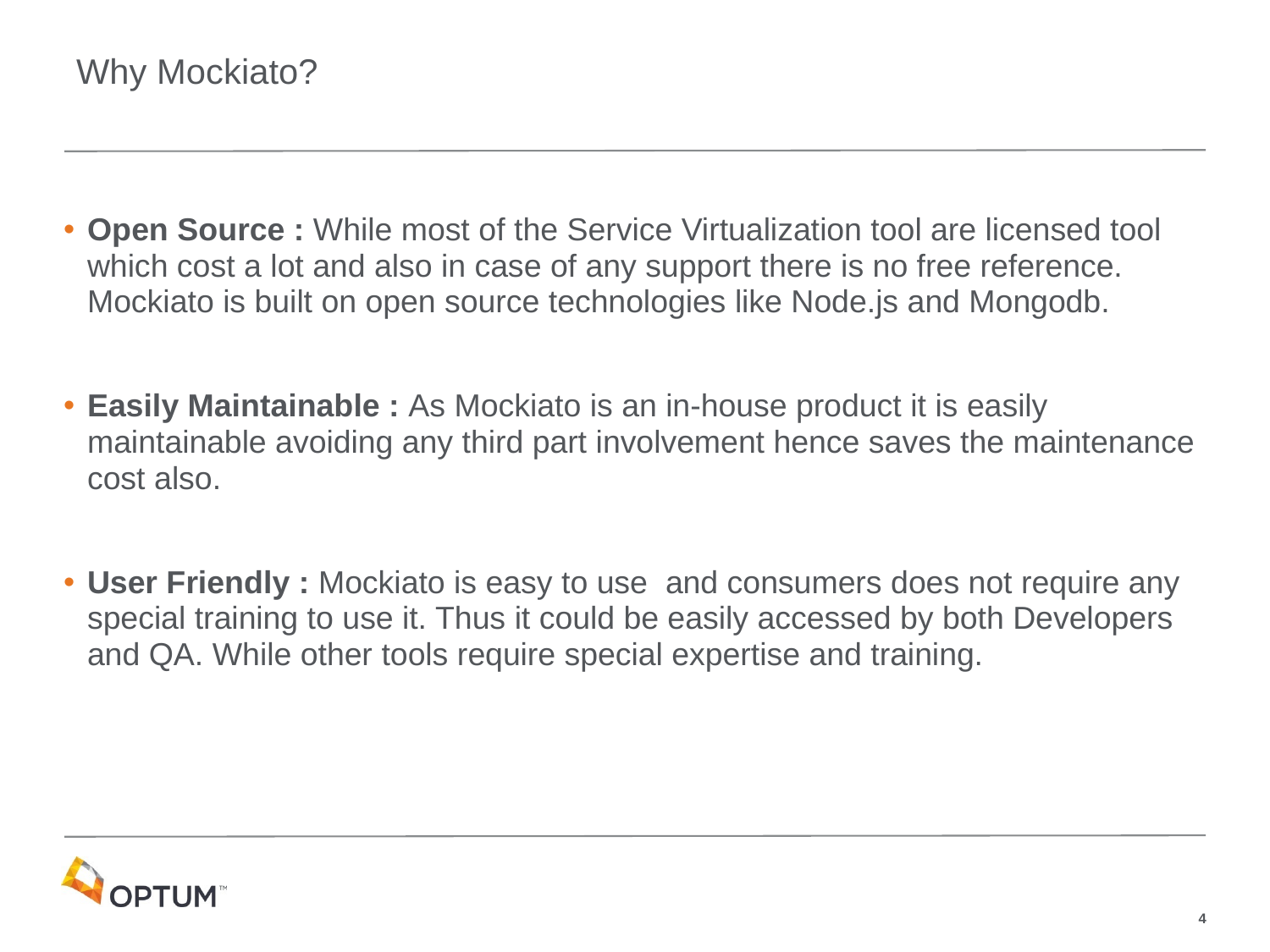

# Why Mockiato?
Open Source : While most of the Service Virtualization tool are licensed tool which cost a lot and also in case of any support there is no free reference. Mockiato is built on open source technologies like Node.js and Mongodb.

Easily Maintainable : As Mockiato is an in-house product it is easily maintainable avoiding any third part involvement hence saves the maintenance cost also.

User Friendly : Mockiato is easy to use  and consumers does not require any special training to use it. Thus it could be easily accessed by both Developers and QA. While other tools require special expertise and training.

4